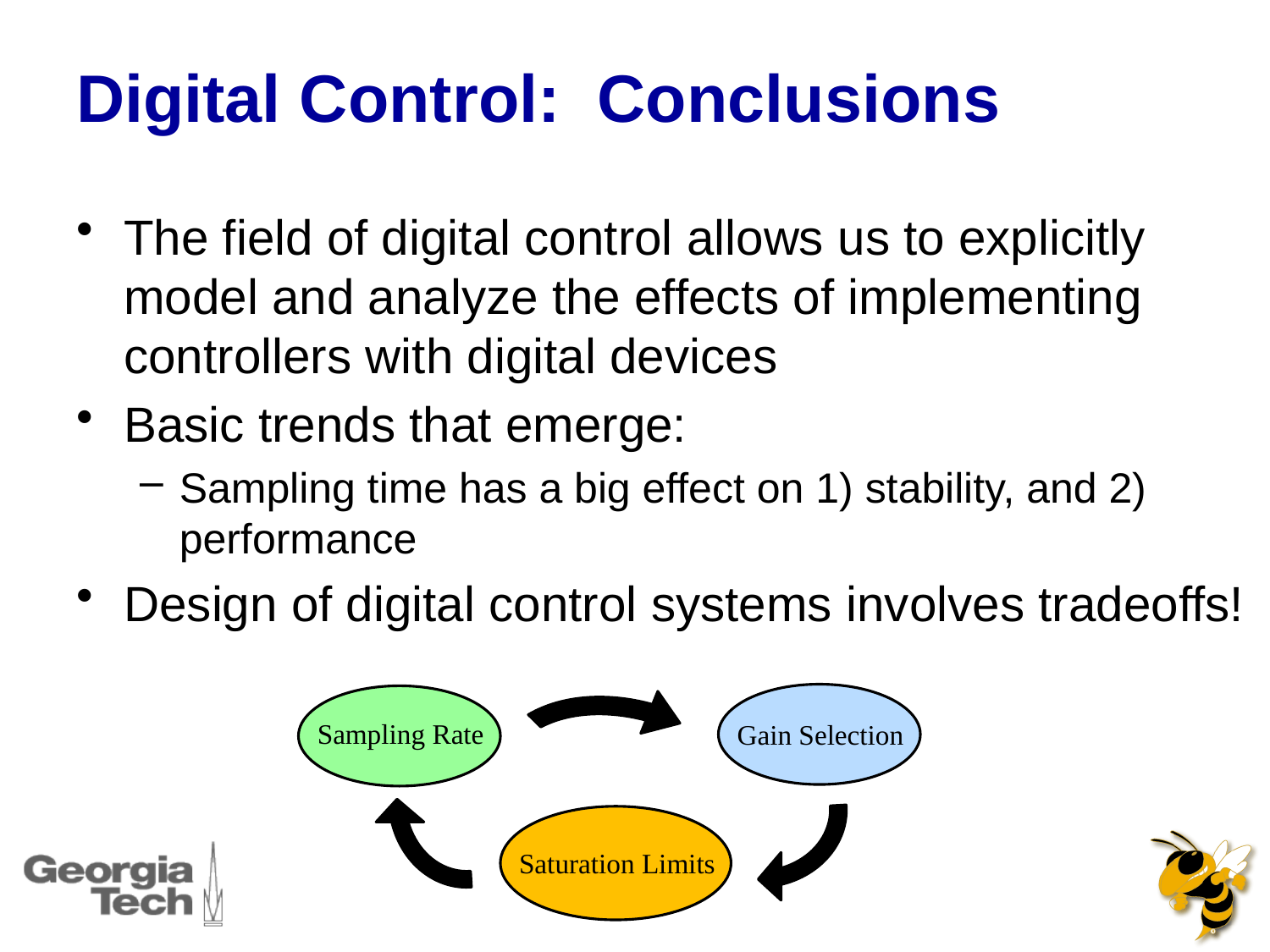

# Digital Control:  Conclusions
The field of digital control allows us to explicitly model and analyze the effects of implementing controllers with digital devices
Basic trends that emerge:
Sampling time has a big effect on 1) stability, and 2) performance
Design of digital control systems involves tradeoffs!

Sampling Rate
Gain Selection

Saturation Limits